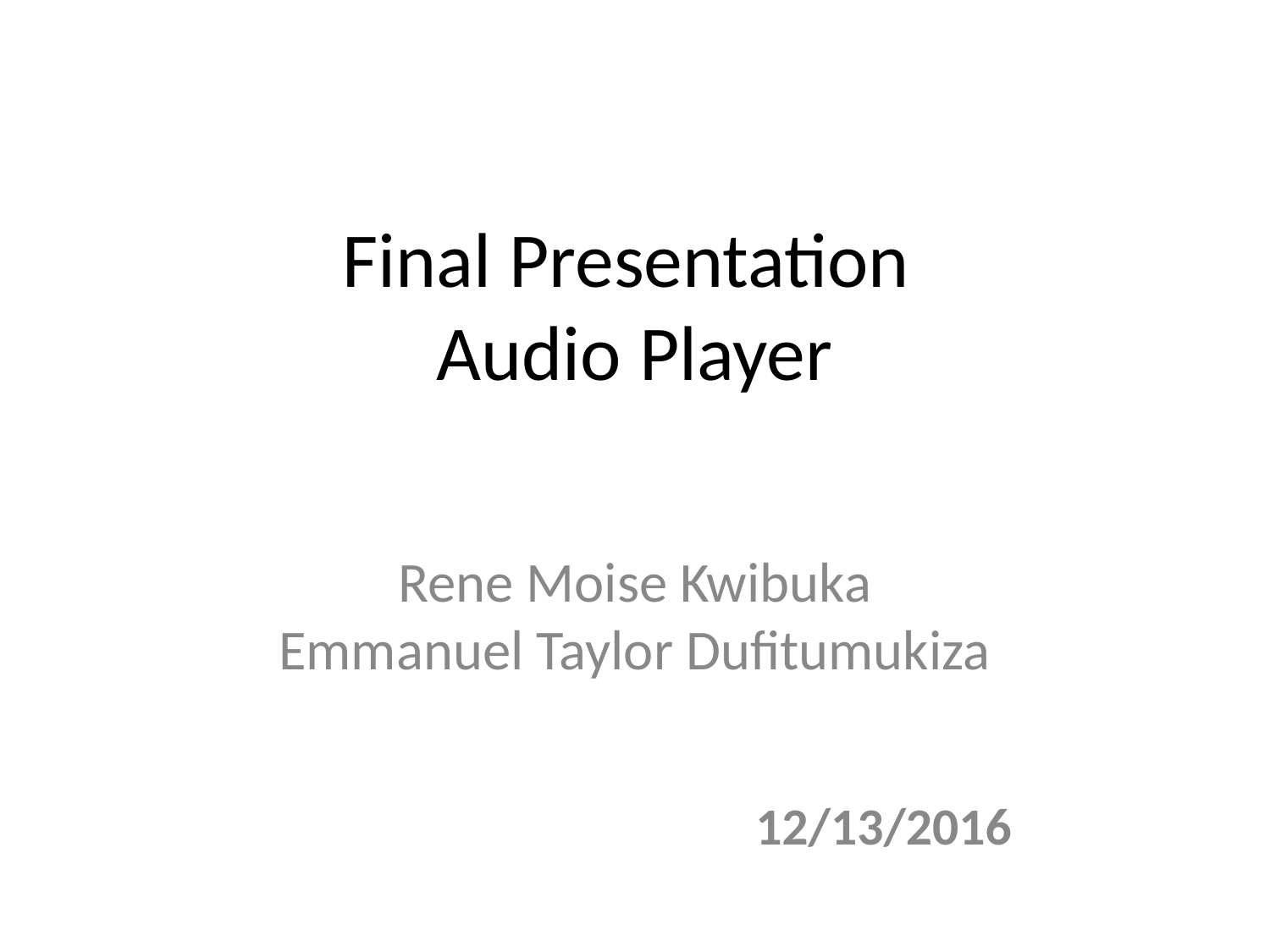

# Final Presentation Audio Player
Rene Moise Kwibuka
Emmanuel Taylor Dufitumukiza
12/13/2016